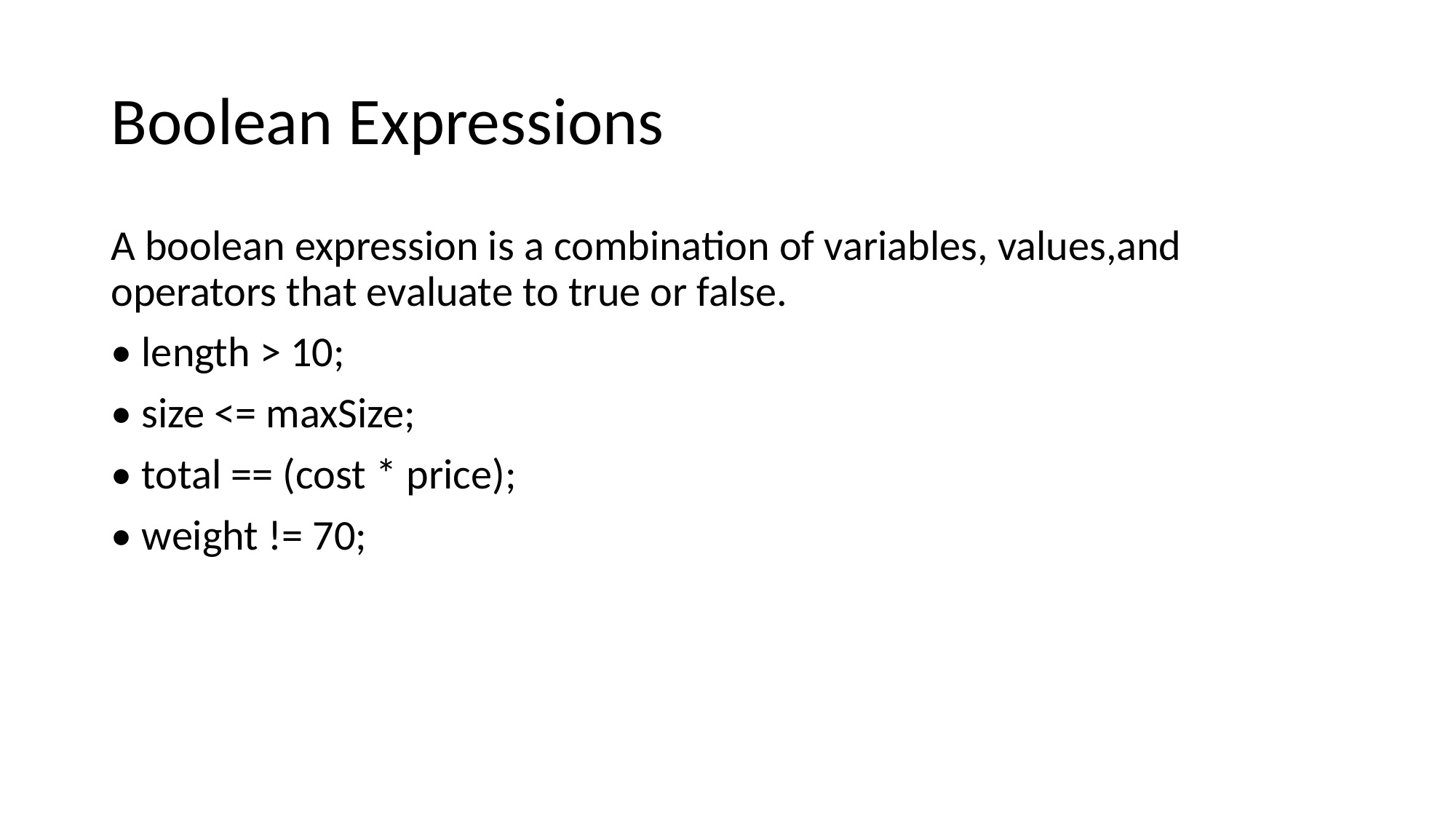

# Boolean Expressions
A boolean expression is a combination of variables, values,and operators that evaluate to true or false.
• length > 10;
• size <= maxSize;
• total == (cost * price);
• weight != 70;